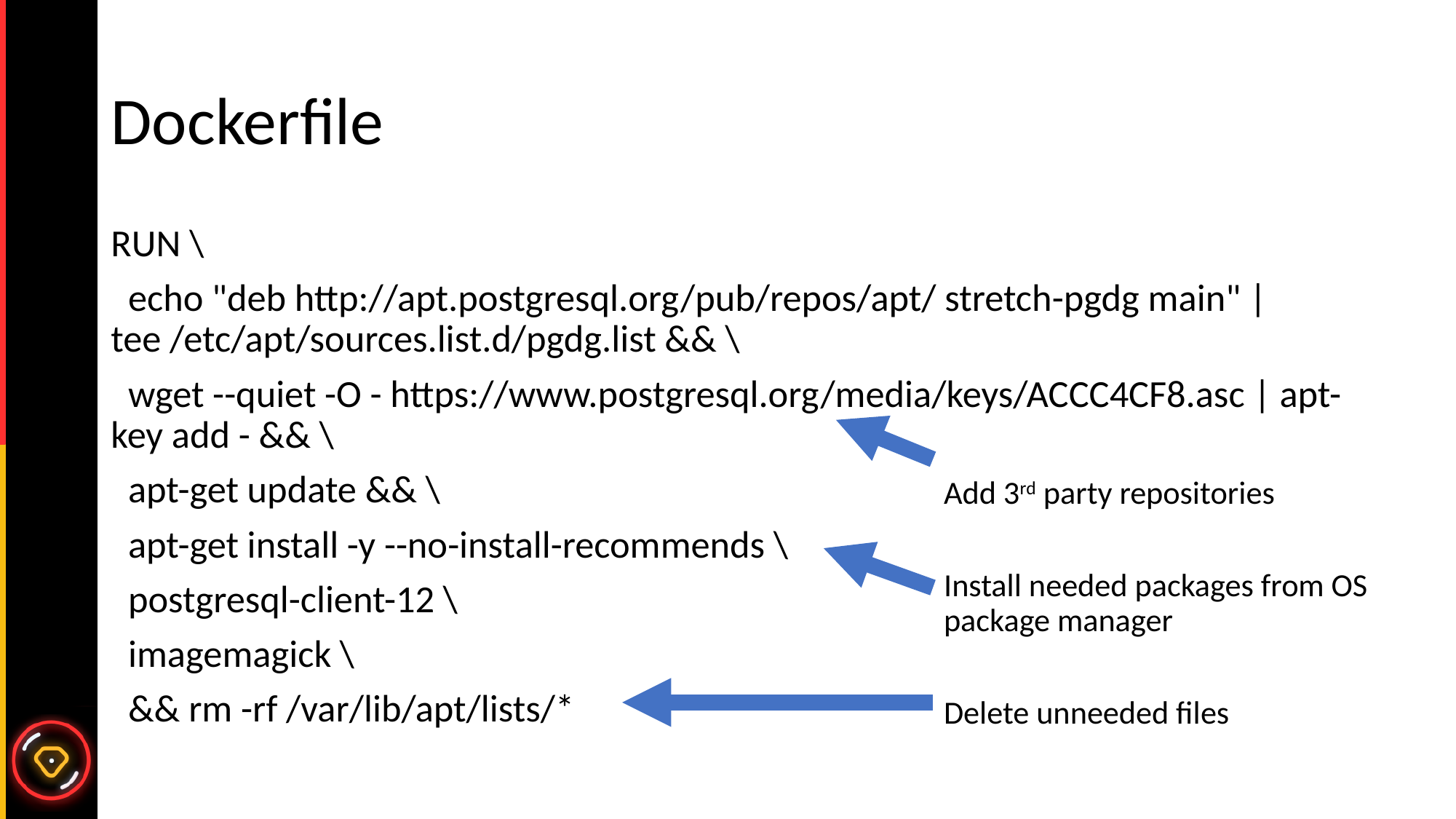

# Dockerfile
RUN \
  echo "deb http://apt.postgresql.org/pub/repos/apt/ stretch-pgdg main" | tee /etc/apt/sources.list.d/pgdg.list && \
  wget --quiet -O - https://www.postgresql.org/media/keys/ACCC4CF8.asc | apt-key add - && \
  apt-get update && \
  apt-get install -y --no-install-recommends \
  postgresql-client-12 \
  imagemagick \
  && rm -rf /var/lib/apt/lists/*
Add 3rd party repositories

Install needed packages from OS package manager

Delete unneeded files